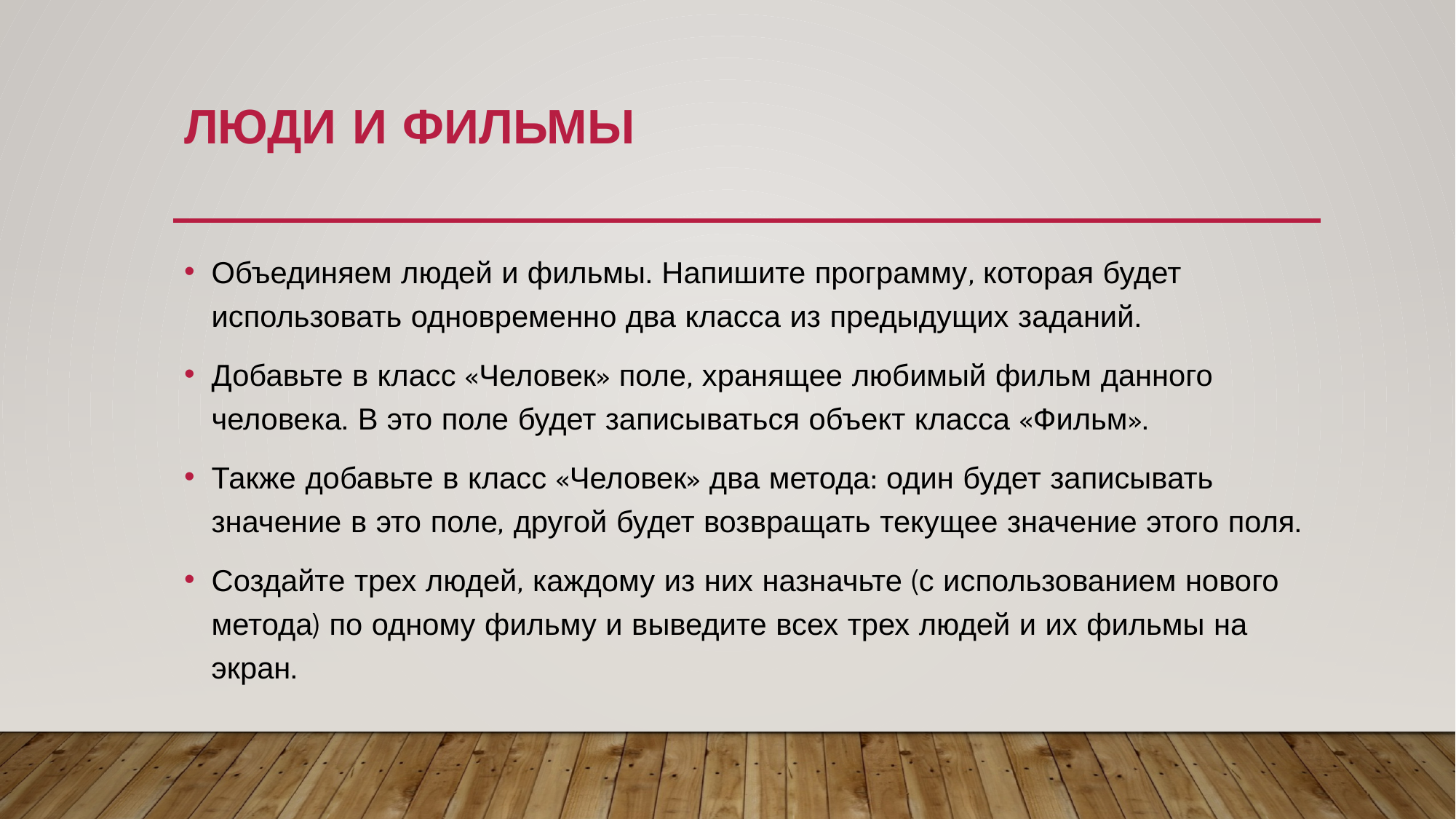

# Люди и фильмы
Объединяем людей и фильмы. Напишите программу, которая будет использовать одновременно два класса из предыдущих заданий.
Добавьте в класс «Человек» поле, хранящее любимый фильм данного человека. В это поле будет записываться объект класса «Фильм».
Также добавьте в класс «Человек» два метода: один будет записывать значение в это поле, другой будет возвращать текущее значение этого поля.
Создайте трех людей, каждому из них назначьте (с использованием нового метода) по одному фильму и выведите всех трех людей и их фильмы на экран.